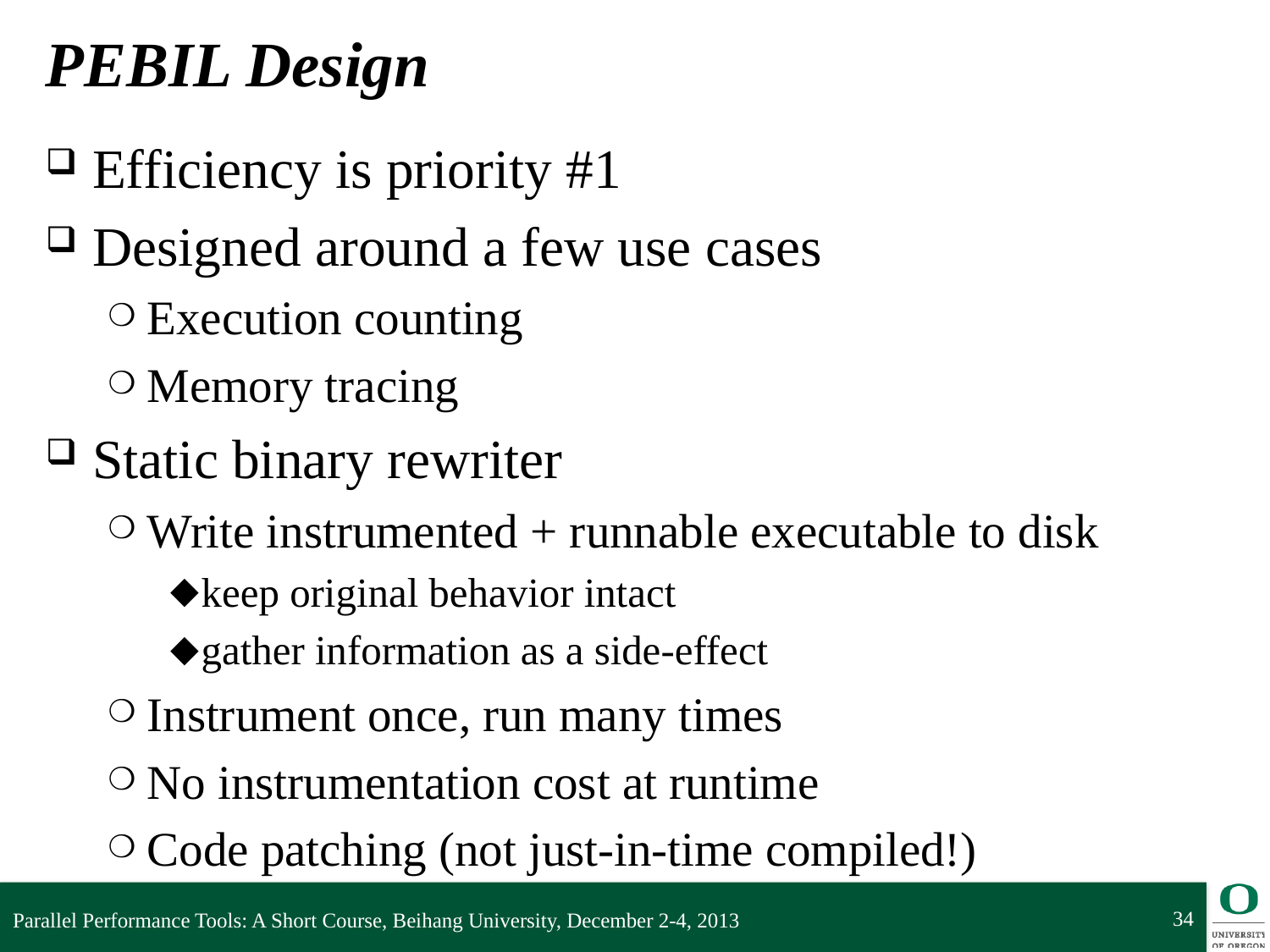

# PEBIL Design
Efficiency is priority #1
Designed around a few use cases
Execution counting
Memory tracing
Static binary rewriter
Write instrumented + runnable executable to disk
keep original behavior intact
gather information as a side-effect
Instrument once, run many times
No instrumentation cost at runtime
Code patching (not just-in-time compiled!)

34
Parallel Performance Tools: A Short Course, Beihang University, December 2-4, 2013